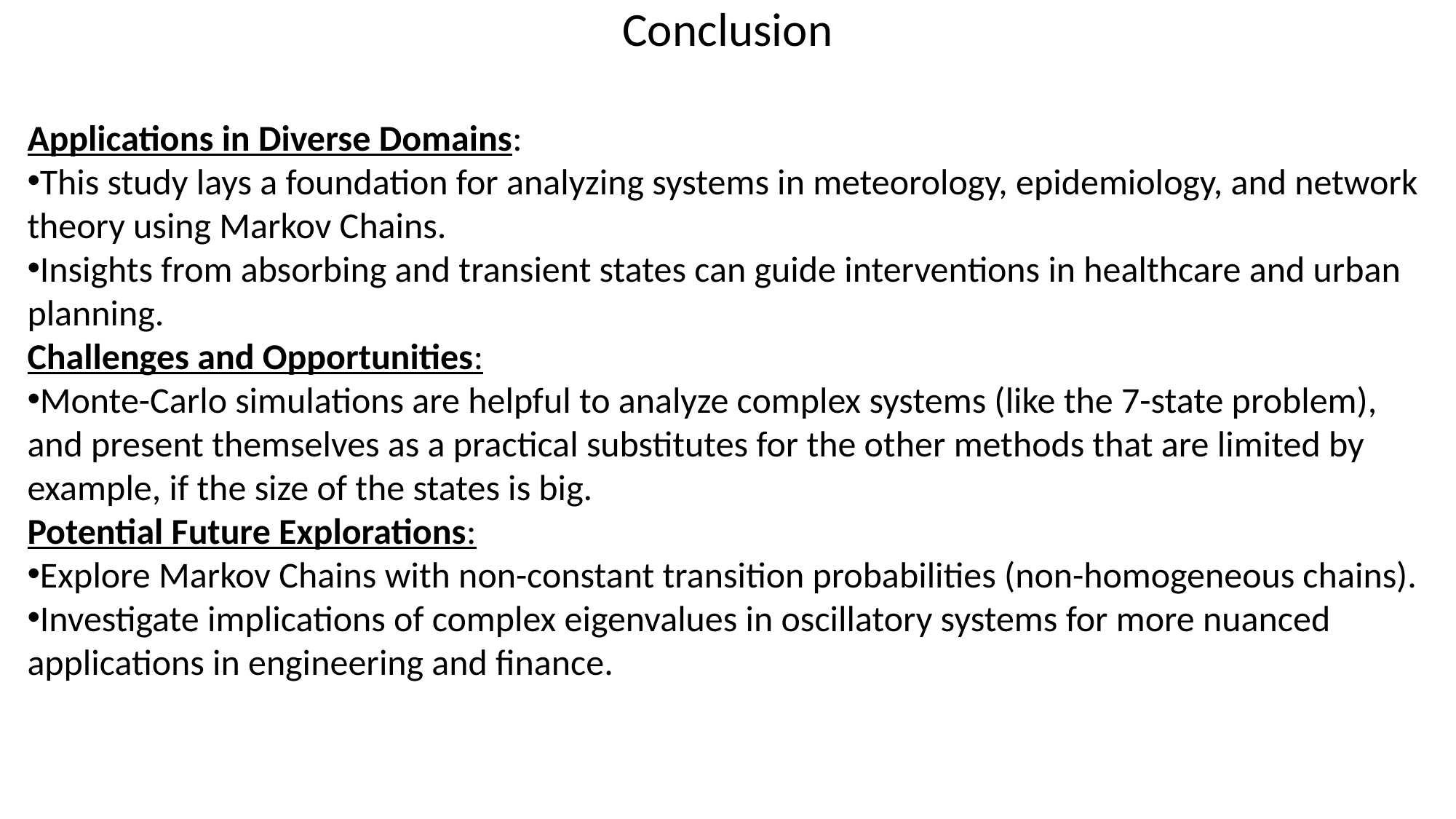

# Conclusion
Applications in Diverse Domains:
This study lays a foundation for analyzing systems in meteorology, epidemiology, and network theory using Markov Chains.
Insights from absorbing and transient states can guide interventions in healthcare and urban planning.
Challenges and Opportunities:
Monte-Carlo simulations are helpful to analyze complex systems (like the 7-state problem), and present themselves as a practical substitutes for the other methods that are limited by example, if the size of the states is big.
Potential Future Explorations:
Explore Markov Chains with non-constant transition probabilities (non-homogeneous chains).
Investigate implications of complex eigenvalues in oscillatory systems for more nuanced applications in engineering and finance.